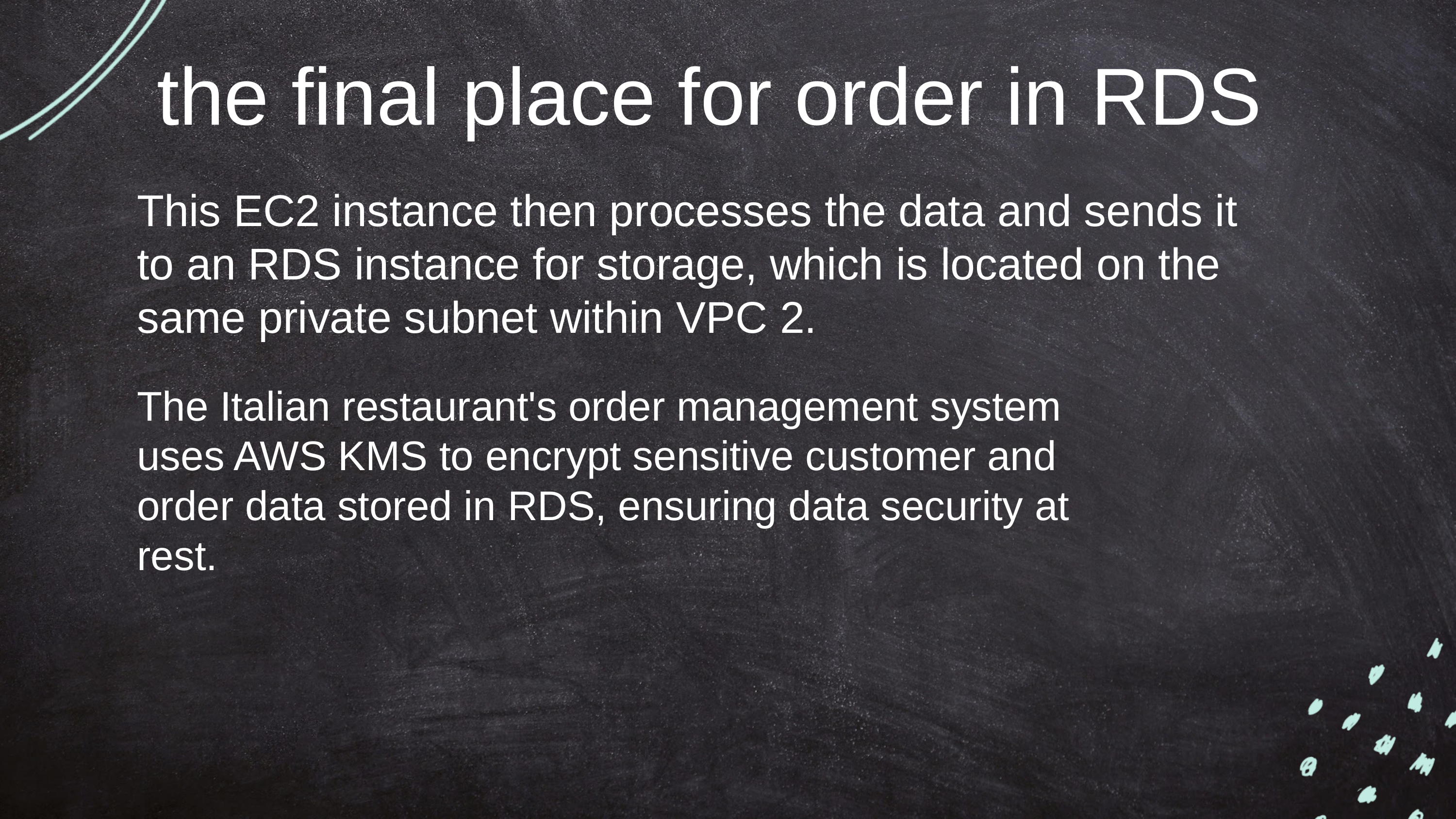

the final place for order in RDS
This EC2 instance then processes the data and sends it to an RDS instance for storage, which is located on the same private subnet within VPC 2.
The Italian restaurant's order management system uses AWS KMS to encrypt sensitive customer and order data stored in RDS, ensuring data security at rest.